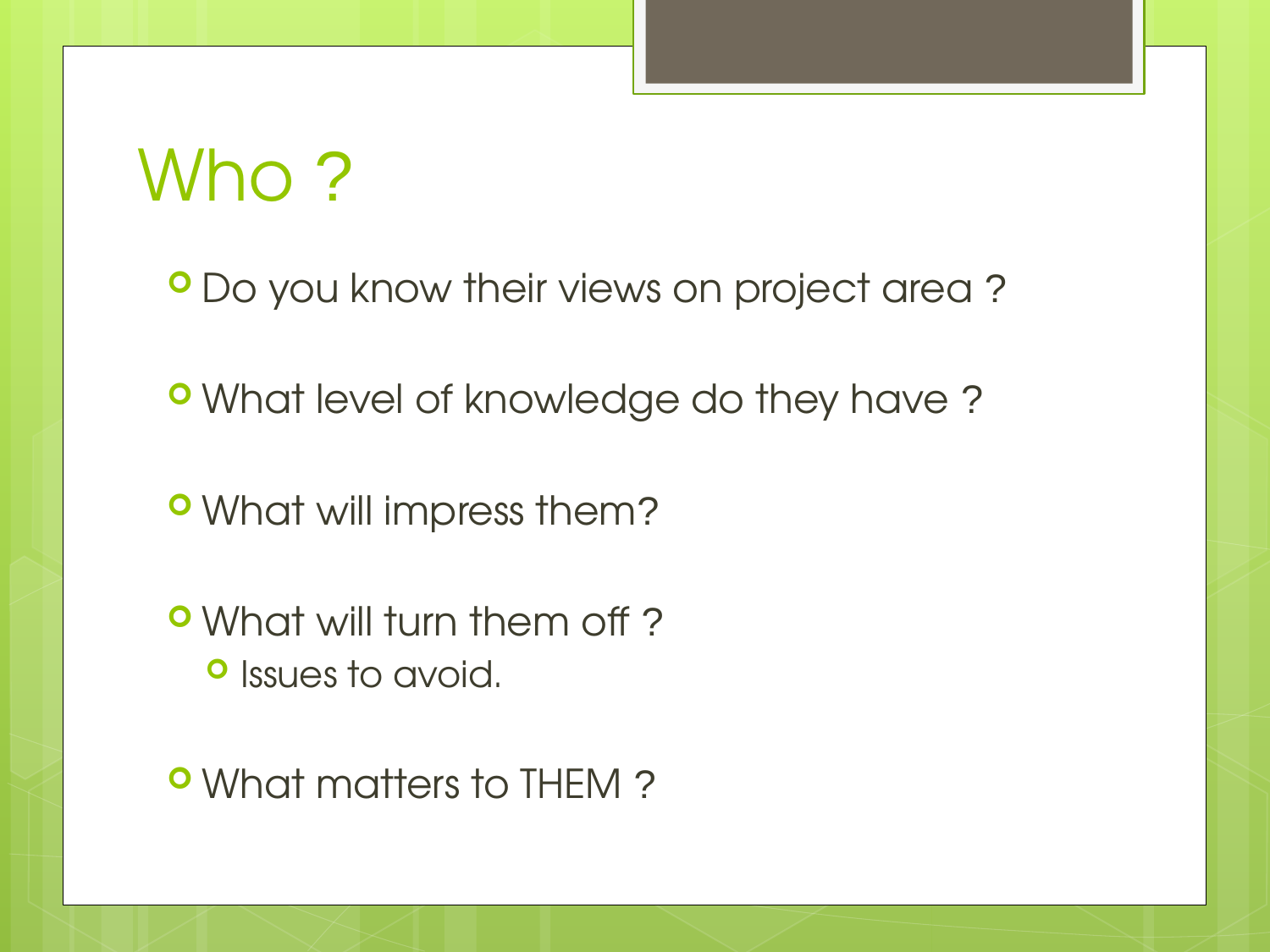

# Who ?
Do you know their views on project area ?

What level of knowledge do they have ?

What will impress them?

What will turn them off ?
Issues to avoid.

What matters to THEM ?